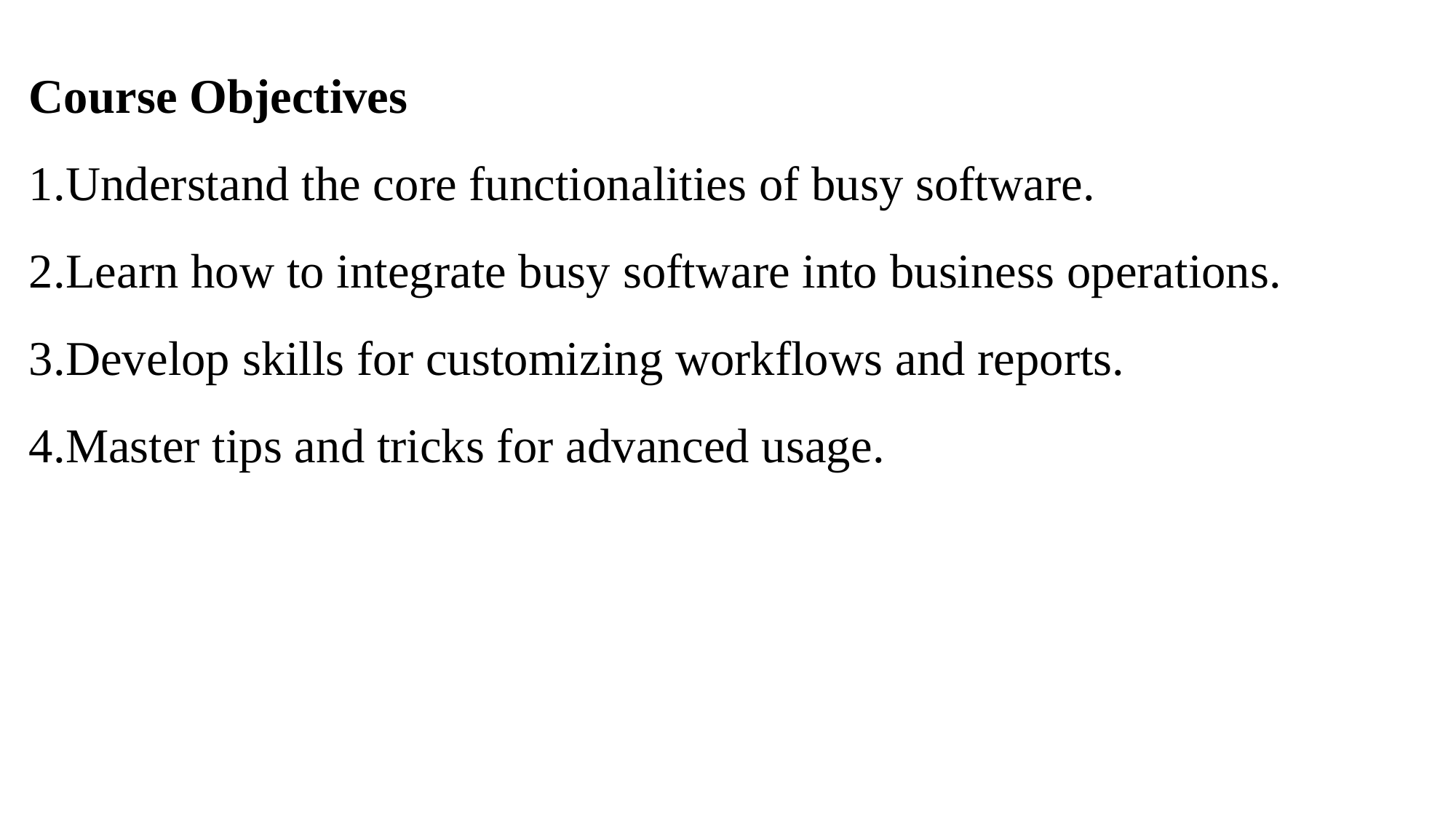

Course Objectives
Understand the core functionalities of busy software.
Learn how to integrate busy software into business operations.
Develop skills for customizing workflows and reports.
Master tips and tricks for advanced usage.